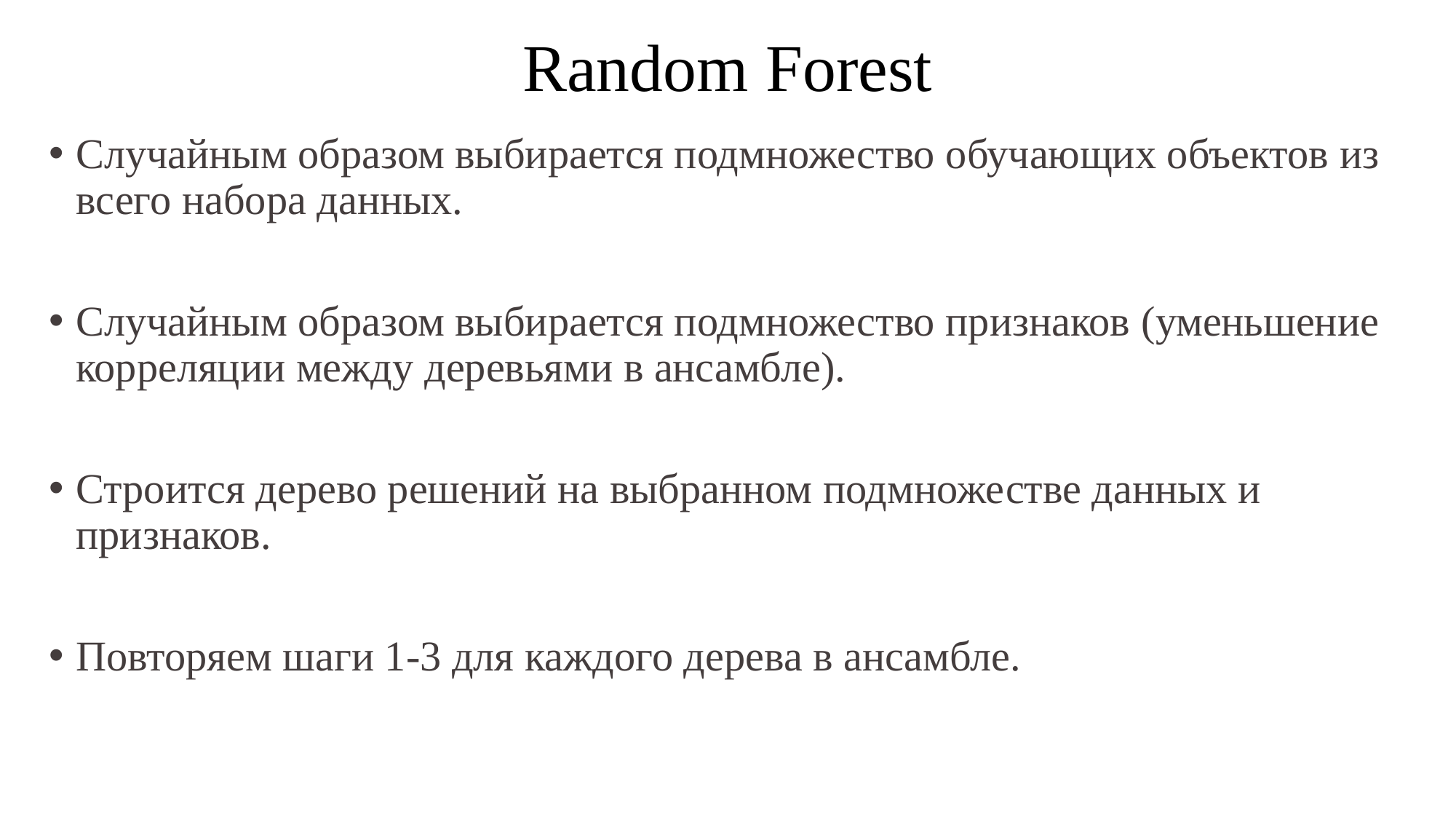

# Random Forest
Случайным образом выбирается подмножество обучающих объектов из всего набора данных.

Случайным образом выбирается подмножество признаков (уменьшение корреляции между деревьями в ансамбле).

Строится дерево решений на выбранном подмножестве данных и признаков.

Повторяем шаги 1-3 для каждого дерева в ансамбле.